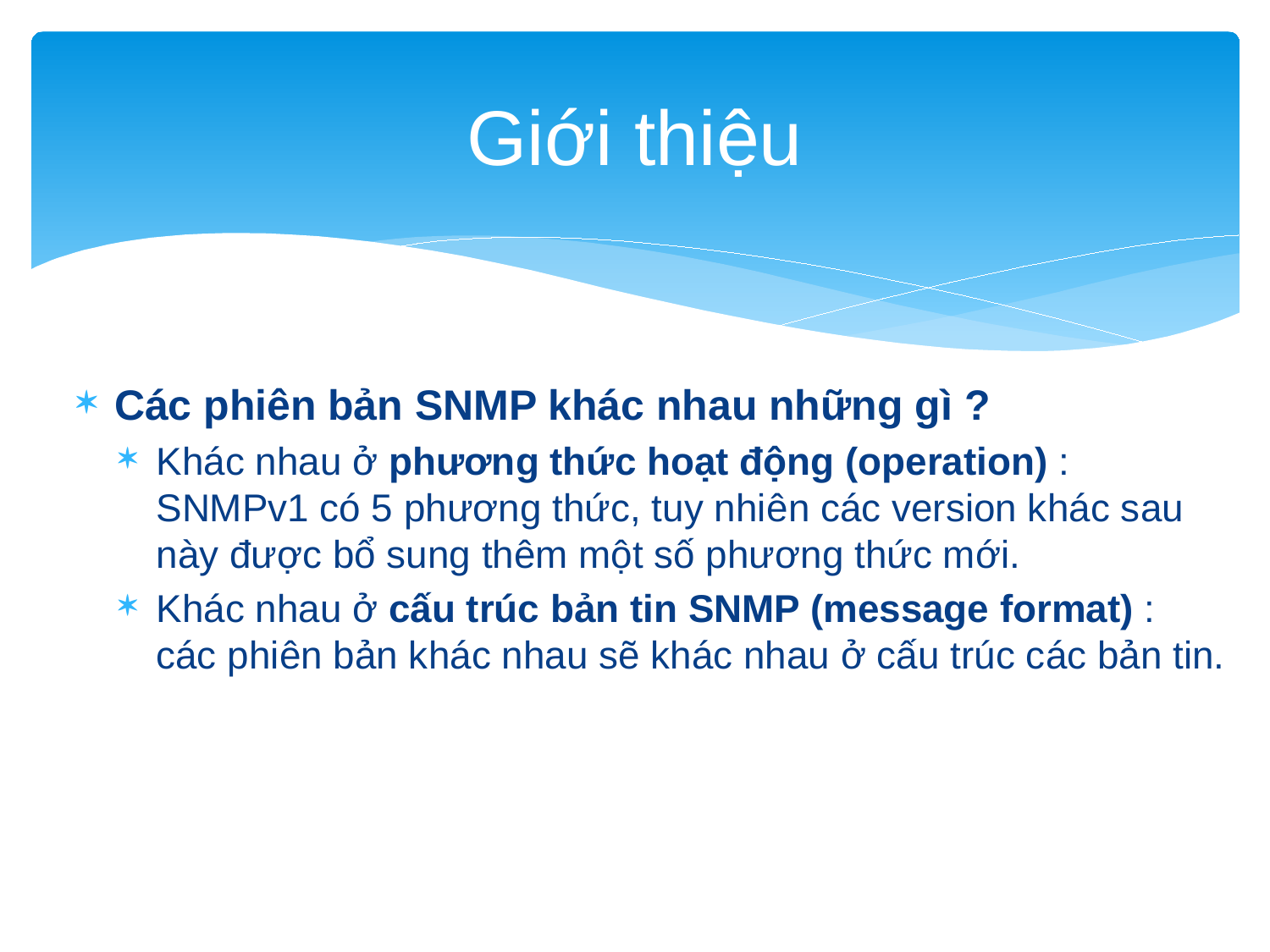

# Giới thiệu
Các phiên bản SNMP khác nhau những gì ?
Khác nhau ở phương thức hoạt động (operation) : SNMPv1 có 5 phương thức, tuy nhiên các version khác sau này được bổ sung thêm một số phương thức mới.
Khác nhau ở cấu trúc bản tin SNMP (message format) : các phiên bản khác nhau sẽ khác nhau ở cấu trúc các bản tin.